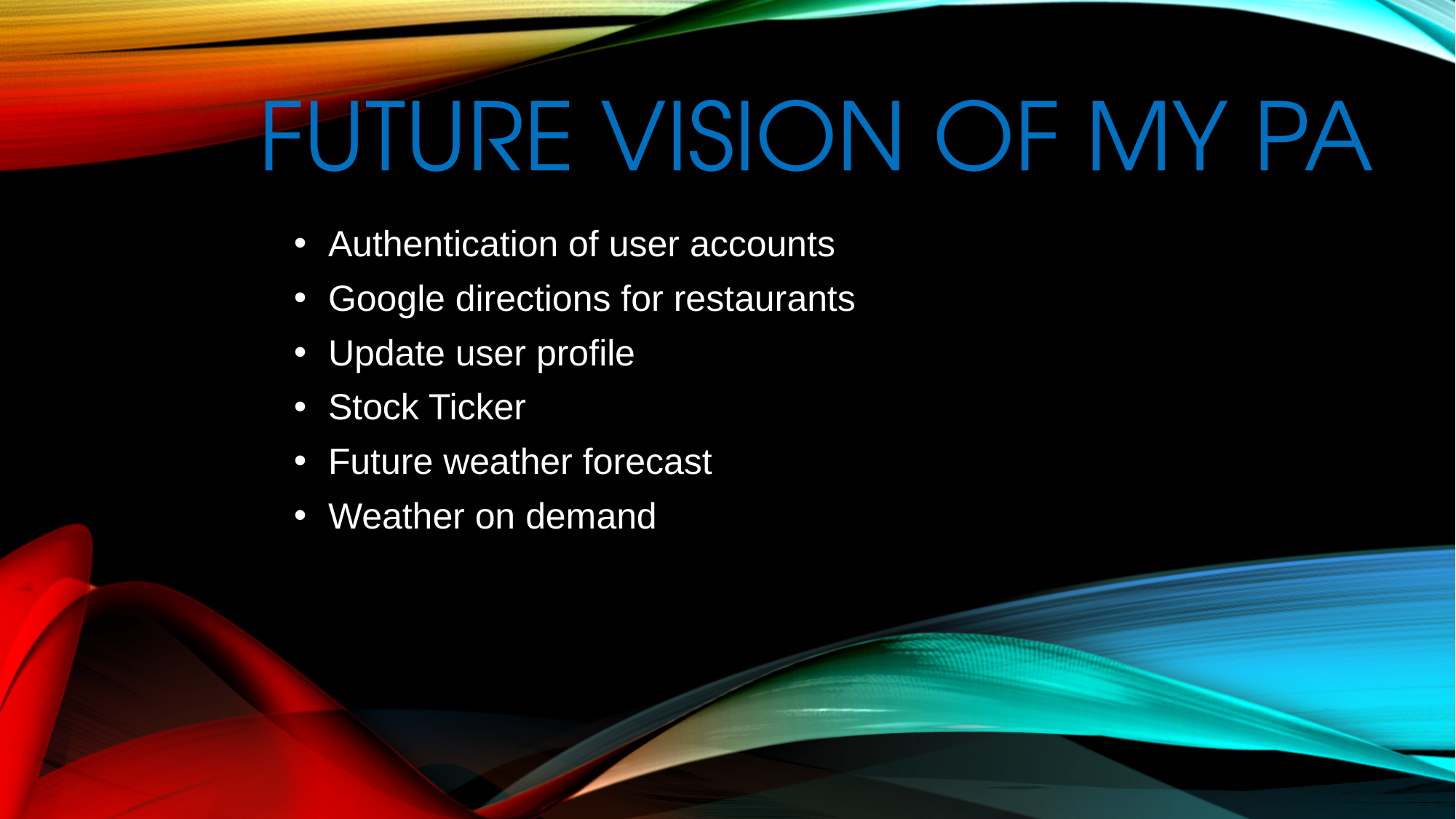

# Future VISION of MY PA
Authentication of user accounts
Google directions for restaurants
Update user profile
Stock Ticker
Future weather forecast
Weather on demand